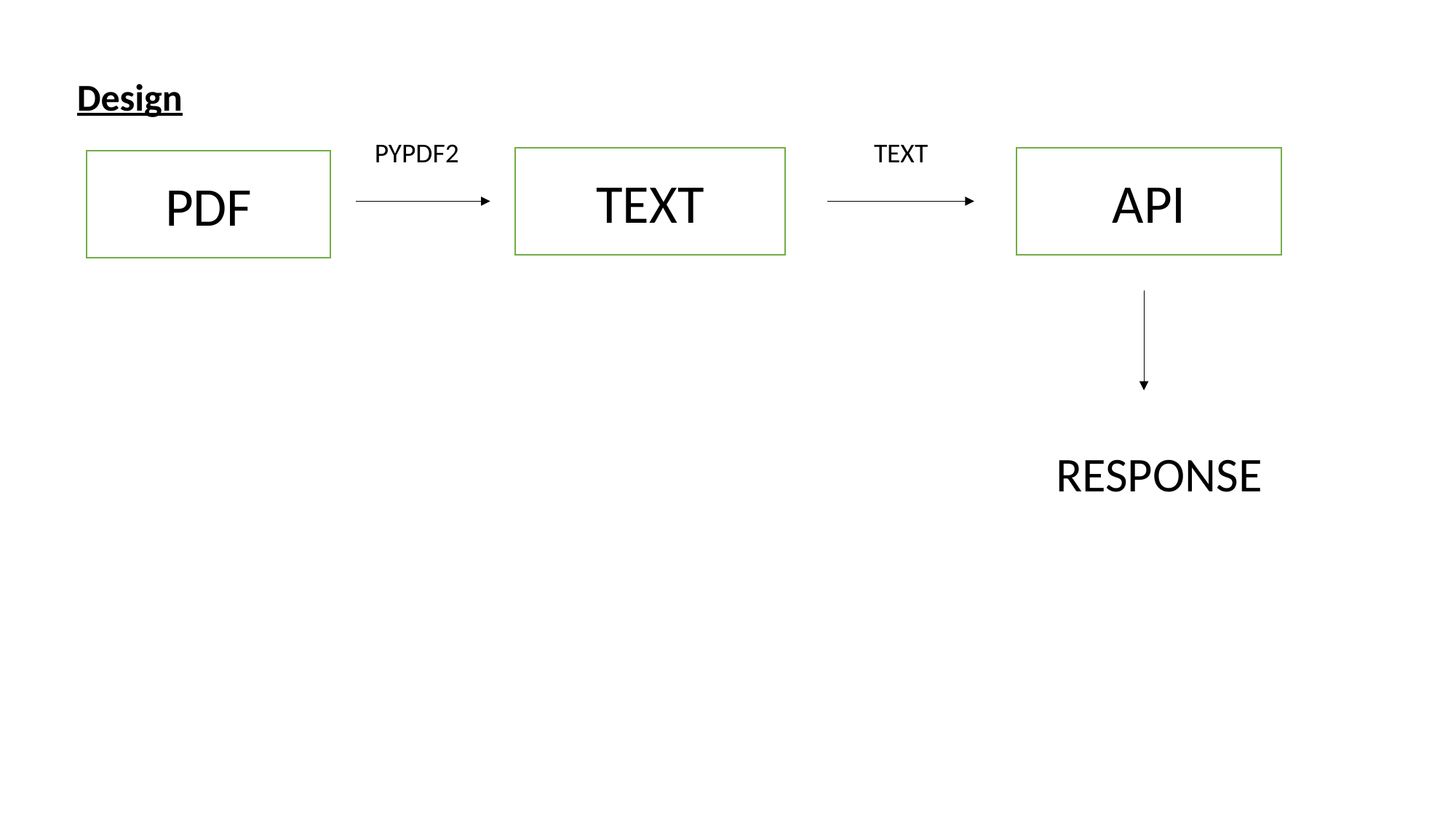

Design
PYPDF2
TEXT
TEXT
API
PDF
RESPONSE